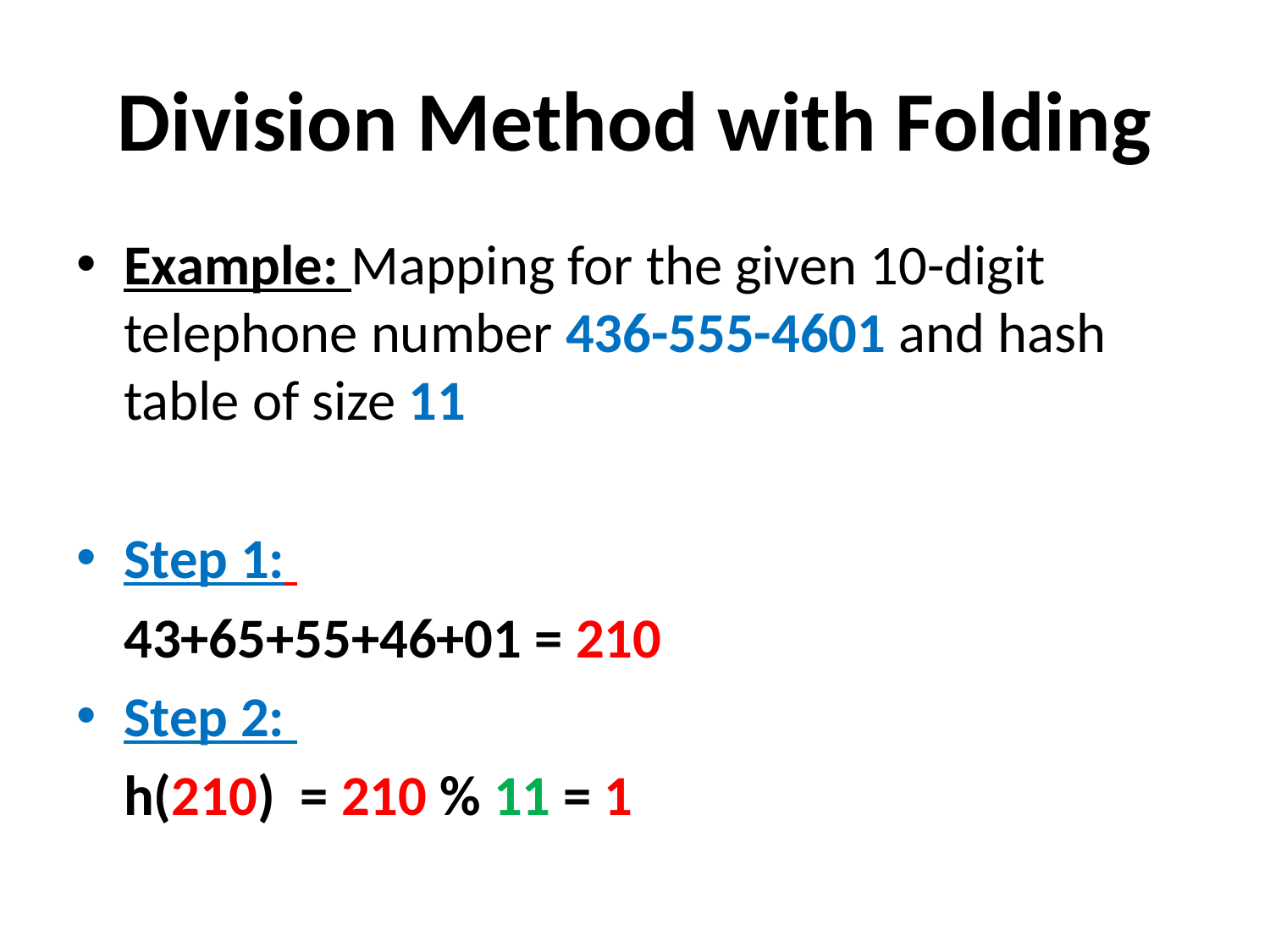

# Division Method with Folding
Example: Mapping for the given 10-digit telephone number 436-555-4601 and hash table of size 11

Step 1:
	43+65+55+46+01 = 210
Step 2:
	h(210)  = 210 % 11 = 1